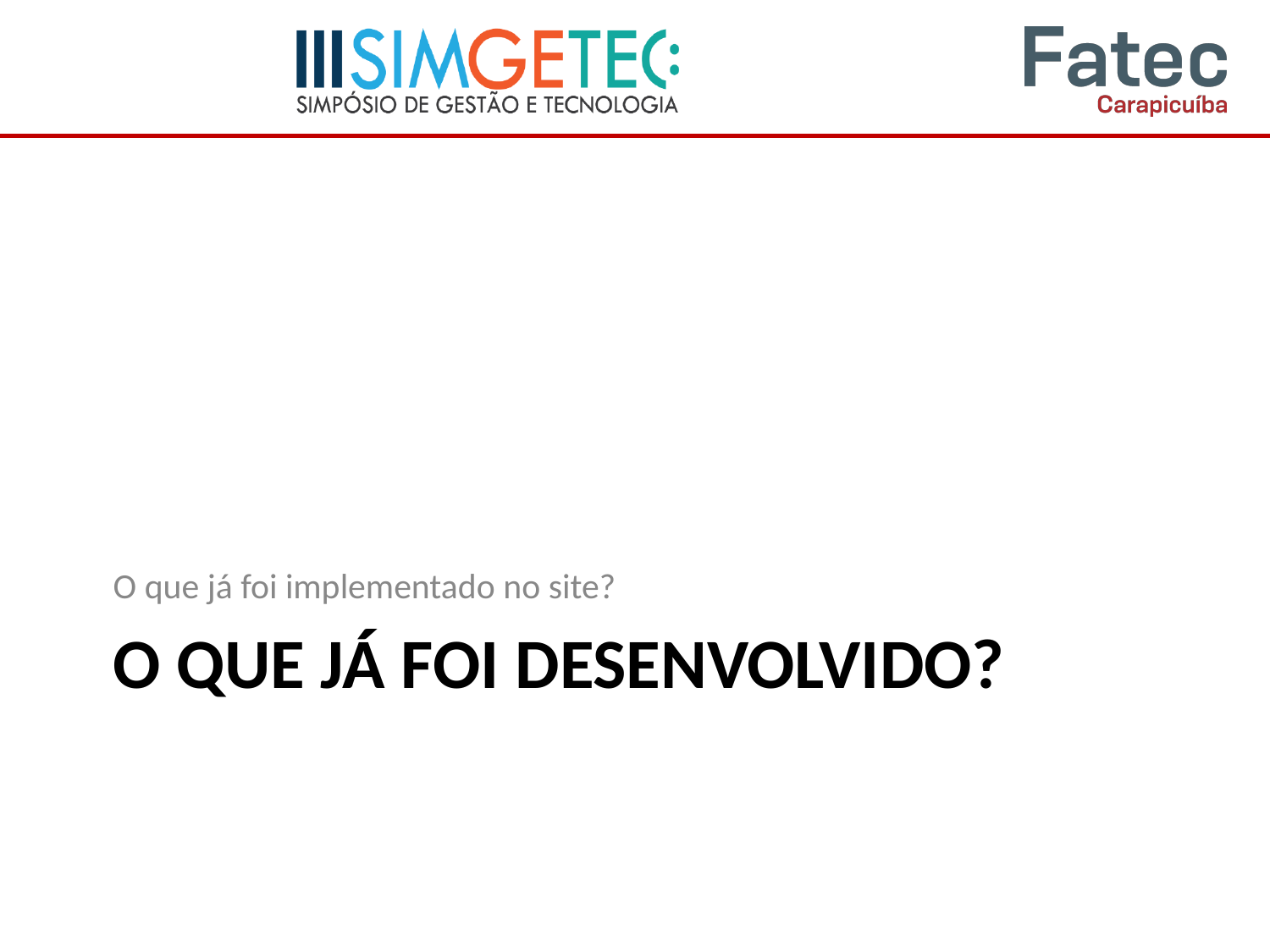

O que já foi implementado no site?
# O QUE JÁ FOI DESENVOLVIDO?